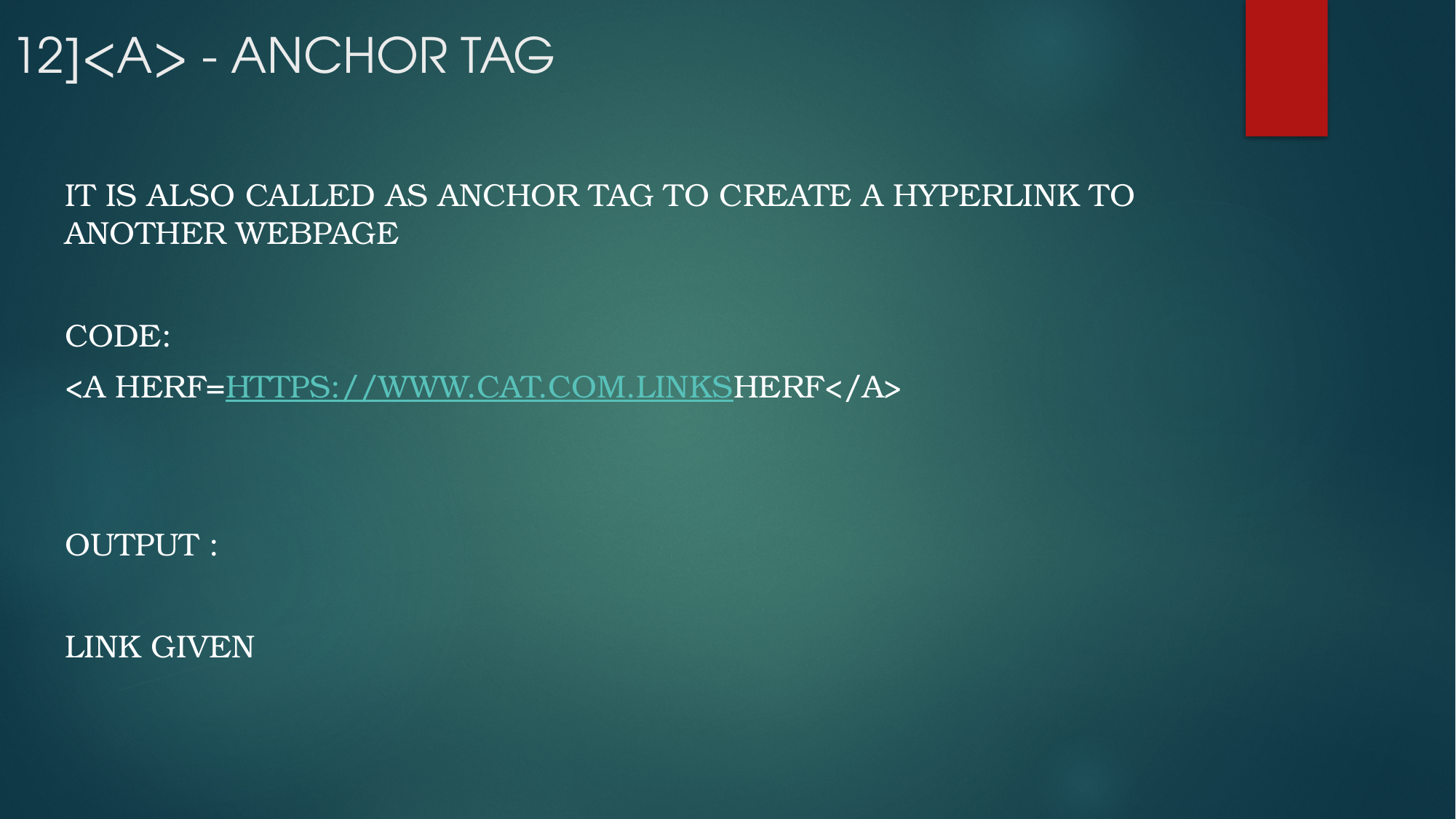

# 12]<A> - ANCHOR TAG
IT IS ALSO CALLED AS ANCHOR TAG TO CREATE A HYPERLINK TO ANOTHER WEBPAGE

CODE:
<A HERF=HTTPS://WWW.CAT.COM.LINKSHERF</A>

OUTPUT :

LINK GIVEN